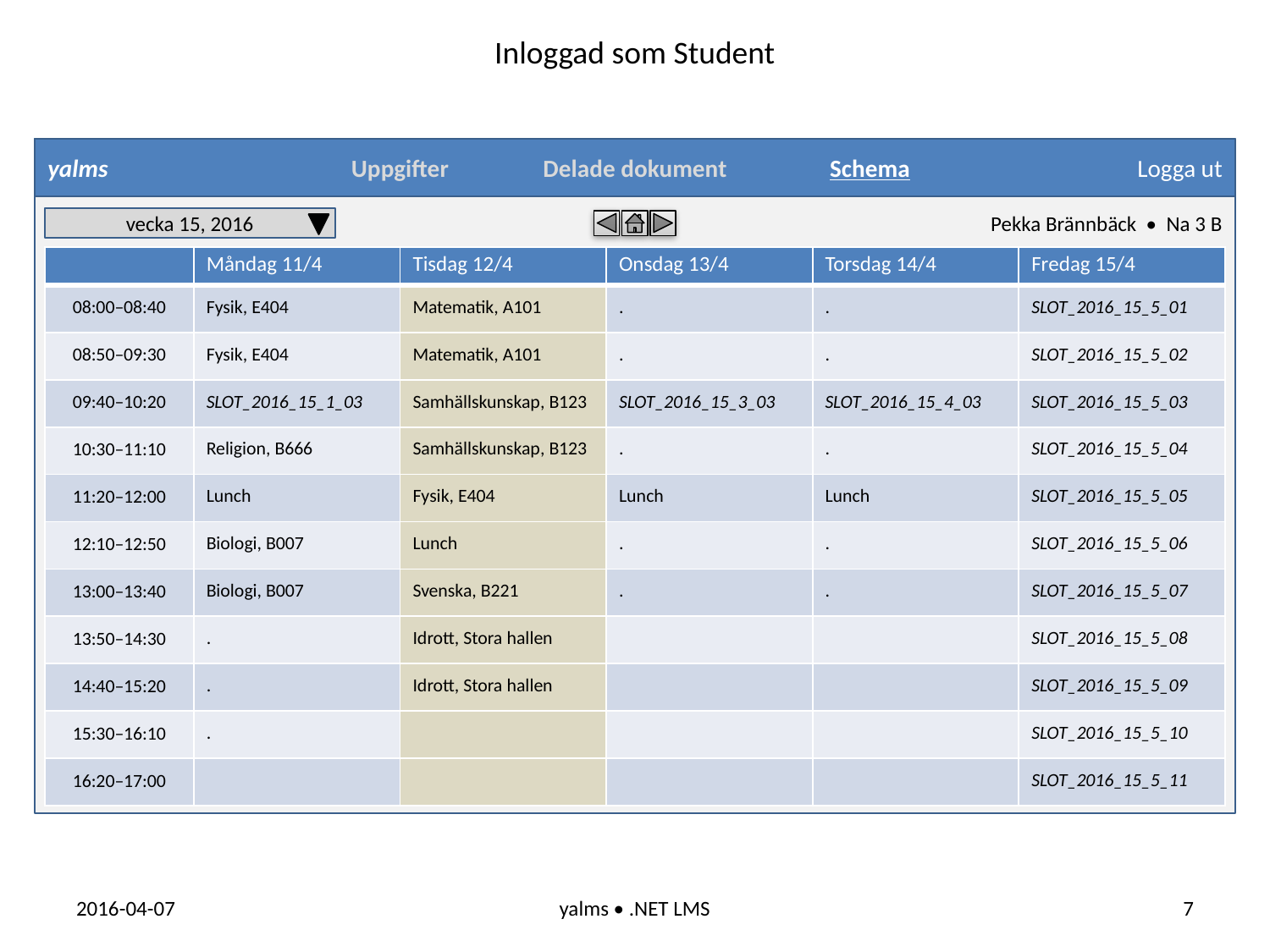

Inloggad som Student

yalms
Uppgifter
Delade dokument
Schema
Logga ut
Pekka Brännbäck  •  Na 3 B
vecka 15, 2016

|  | Måndag 11/4 | Tisdag 12/4 | Onsdag 13/4 | Torsdag 14/4 | Fredag 15/4 |
| --- | --- | --- | --- | --- | --- |
| 08:00–08:40 | Fysik, E404 | Matematik, A101 | . | . | SLOT\_2016\_15\_5\_01 |
| 08:50–09:30 | Fysik, E404 | Matematik, A101 | . | . | SLOT\_2016\_15\_5\_02 |
| 09:40–10:20 | SLOT\_2016\_15\_1\_03 | Samhällskunskap, B123 | SLOT\_2016\_15\_3\_03 | SLOT\_2016\_15\_4\_03 | SLOT\_2016\_15\_5\_03 |
| 10:30–11:10 | Religion, B666 | Samhällskunskap, B123 | . | . | SLOT\_2016\_15\_5\_04 |
| 11:20–12:00 | Lunch | Fysik, E404 | Lunch | Lunch | SLOT\_2016\_15\_5\_05 |
| 12:10–12:50 | Biologi, B007 | Lunch | . | . | SLOT\_2016\_15\_5\_06 |
| 13:00–13:40 | Biologi, B007 | Svenska, B221 | . | . | SLOT\_2016\_15\_5\_07 |
| 13:50–14:30 | . | Idrott, Stora hallen |  |  | SLOT\_2016\_15\_5\_08 |
| 14:40–15:20 | . | Idrott, Stora hallen |  |  | SLOT\_2016\_15\_5\_09 |
| 15:30–16:10 | . |  |  |  | SLOT\_2016\_15\_5\_10 |
| 16:20–17:00 |  |  |  |  | SLOT\_2016\_15\_5\_11 |
2016-04-07
yalms • .NET LMS
7